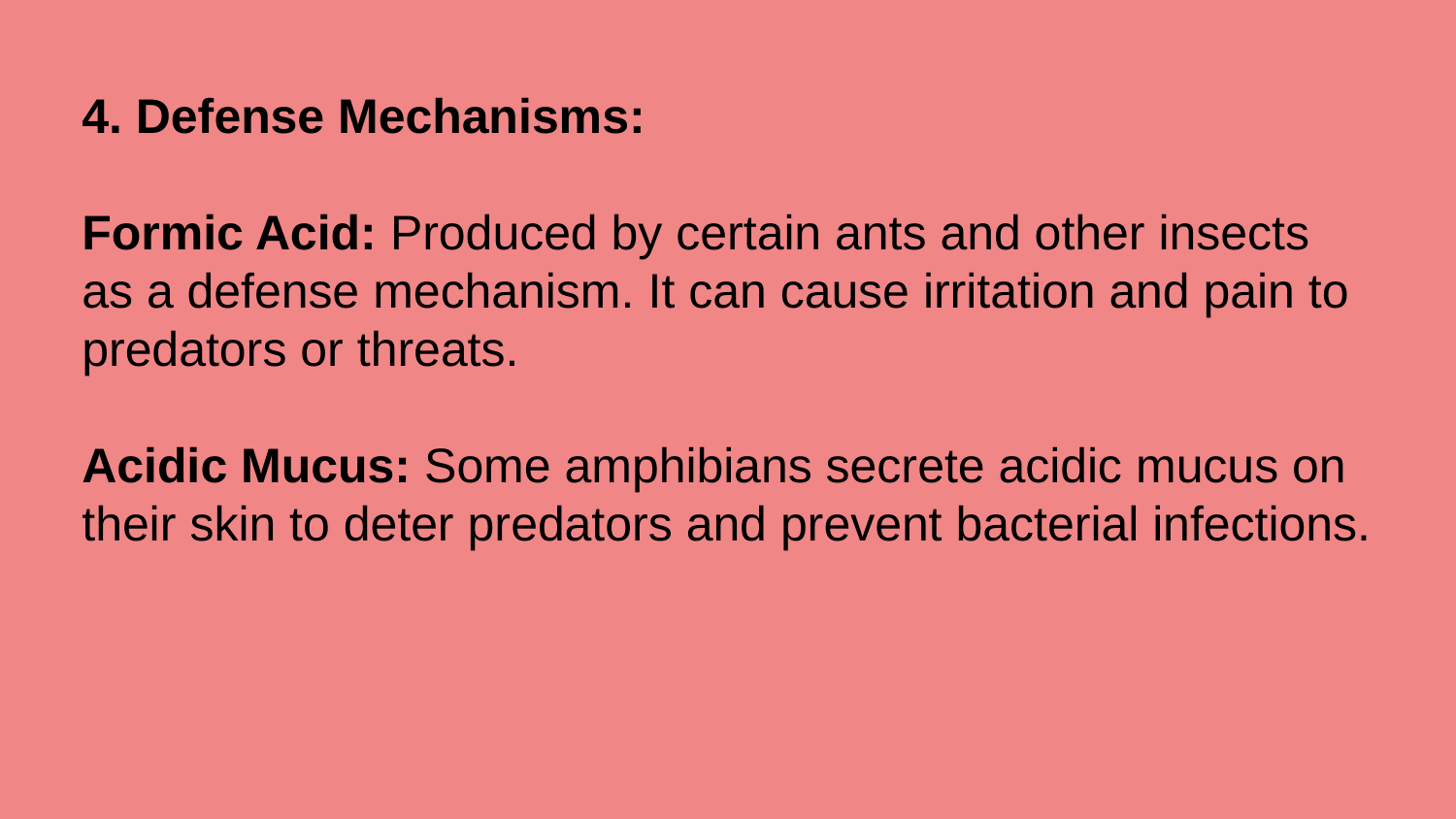

4. Defense Mechanisms:

Formic Acid: Produced by certain ants and other insects as a defense mechanism. It can cause irritation and pain to predators or threats.

Acidic Mucus: Some amphibians secrete acidic mucus on their skin to deter predators and prevent bacterial infections.